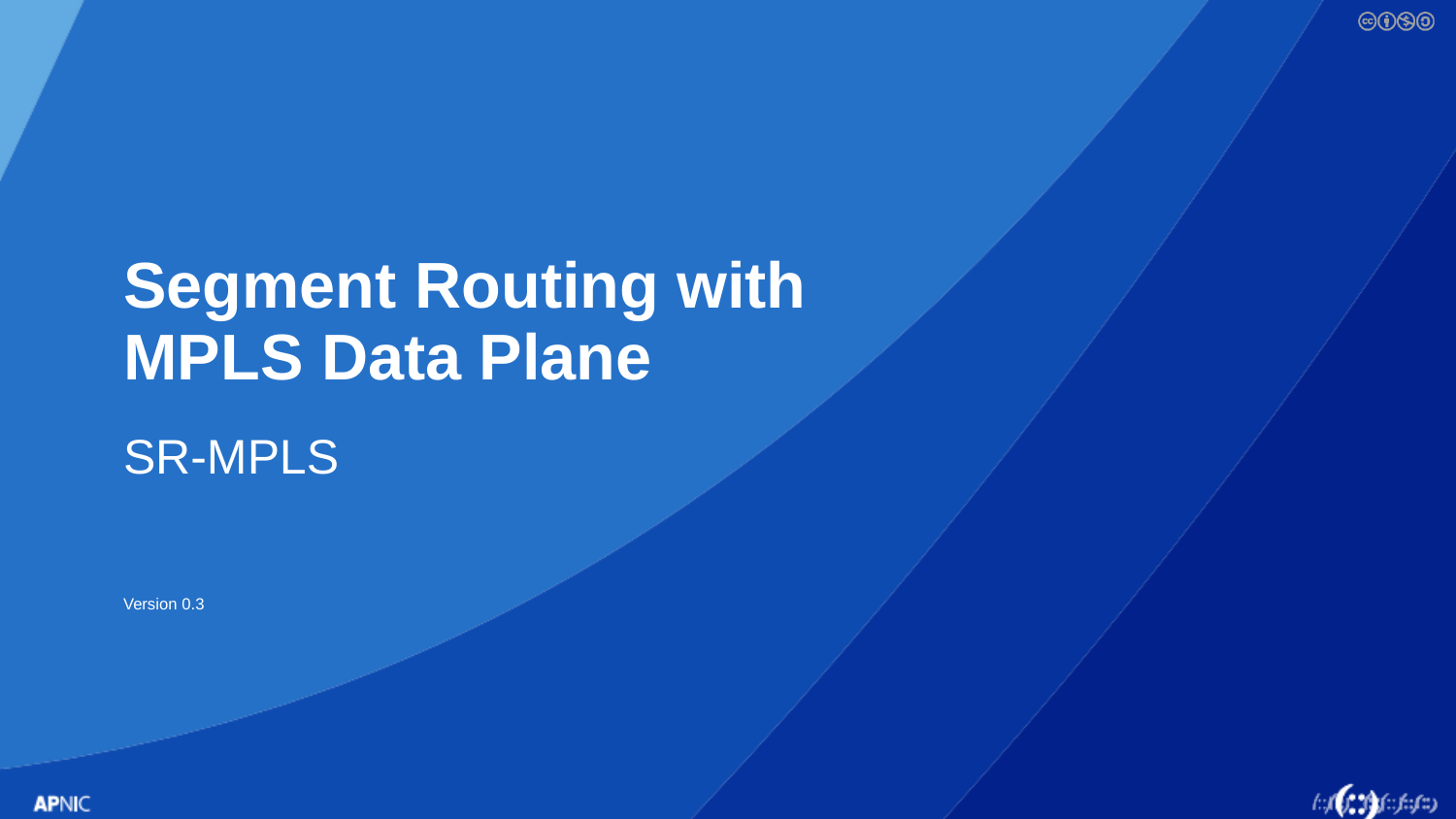

# Segment Routing with MPLS Data Plane
SR-MPLS

Version 0.3